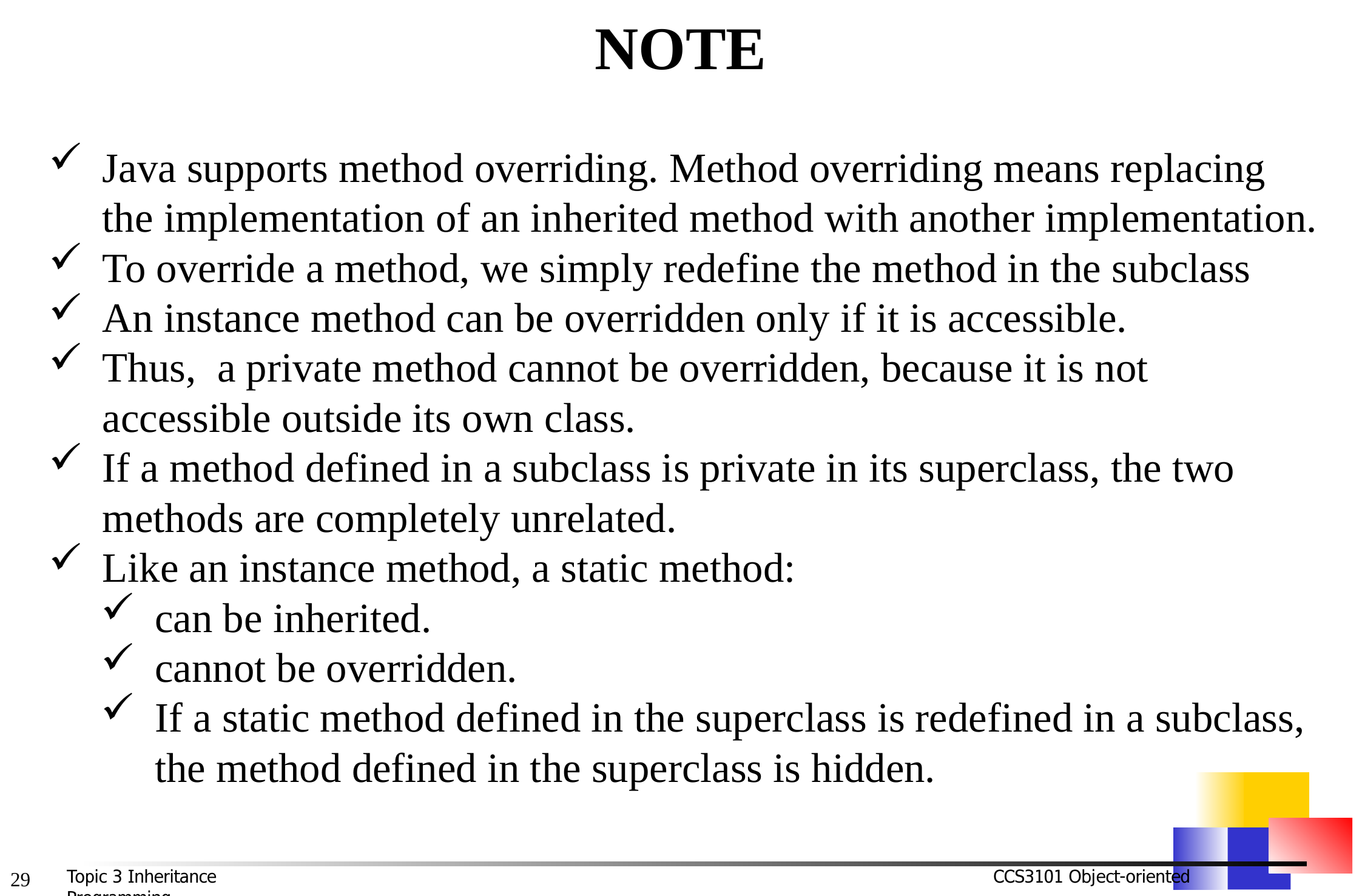

# NOTE
Java supports method overriding. Method overriding means replacing the implementation of an inherited method with another implementation.
To override a method, we simply redefine the method in the subclass
An instance method can be overridden only if it is accessible.
Thus,  a private method cannot be overridden, because it is not accessible outside its own class.
If a method defined in a subclass is private in its superclass, the two methods are completely unrelated.
Like an instance method, a static method:
can be inherited.
cannot be overridden.
If a static method defined in the superclass is redefined in a subclass, the method defined in the superclass is hidden.